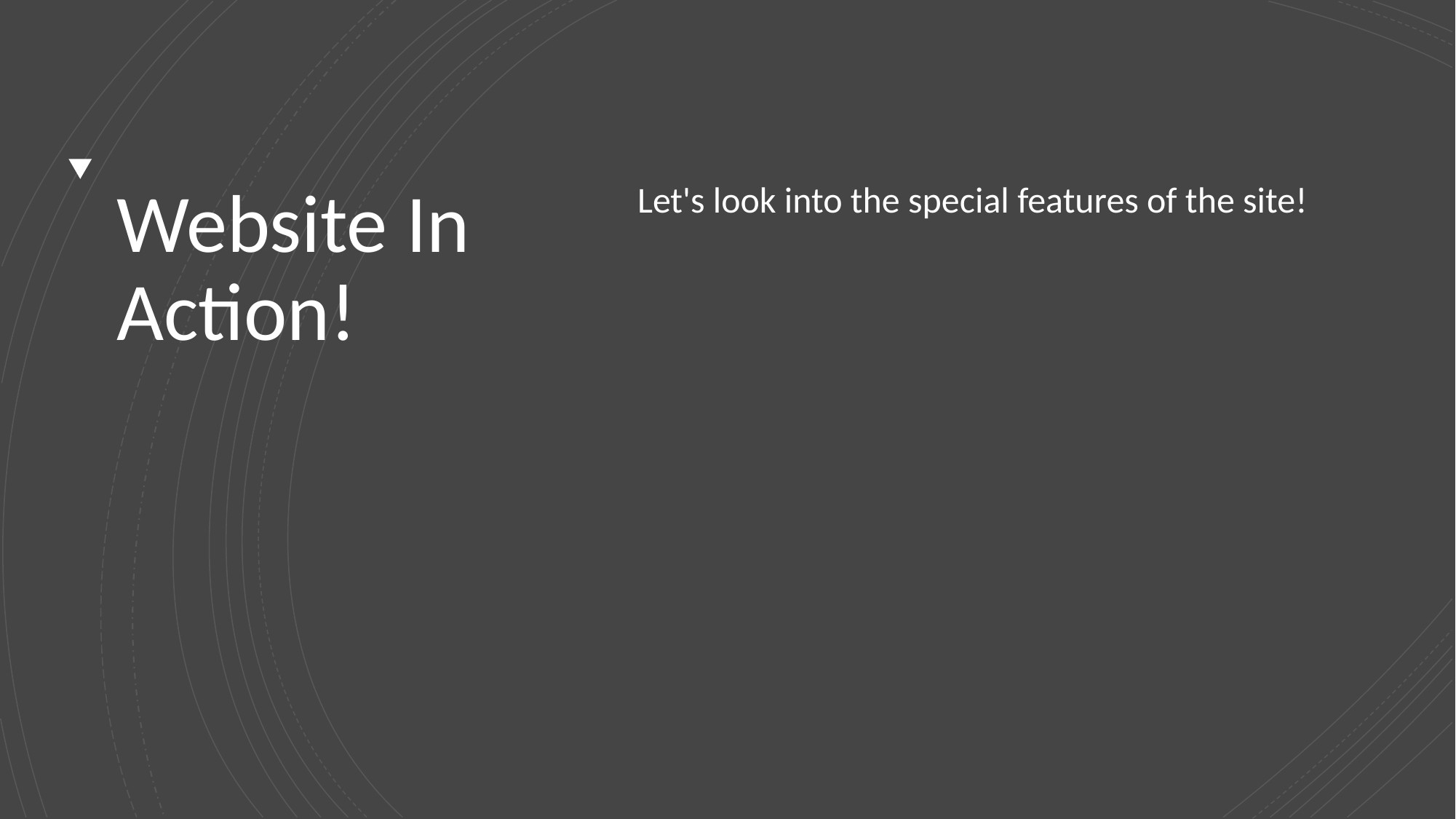

# Website In Action!
Let's look into the special features of the site!